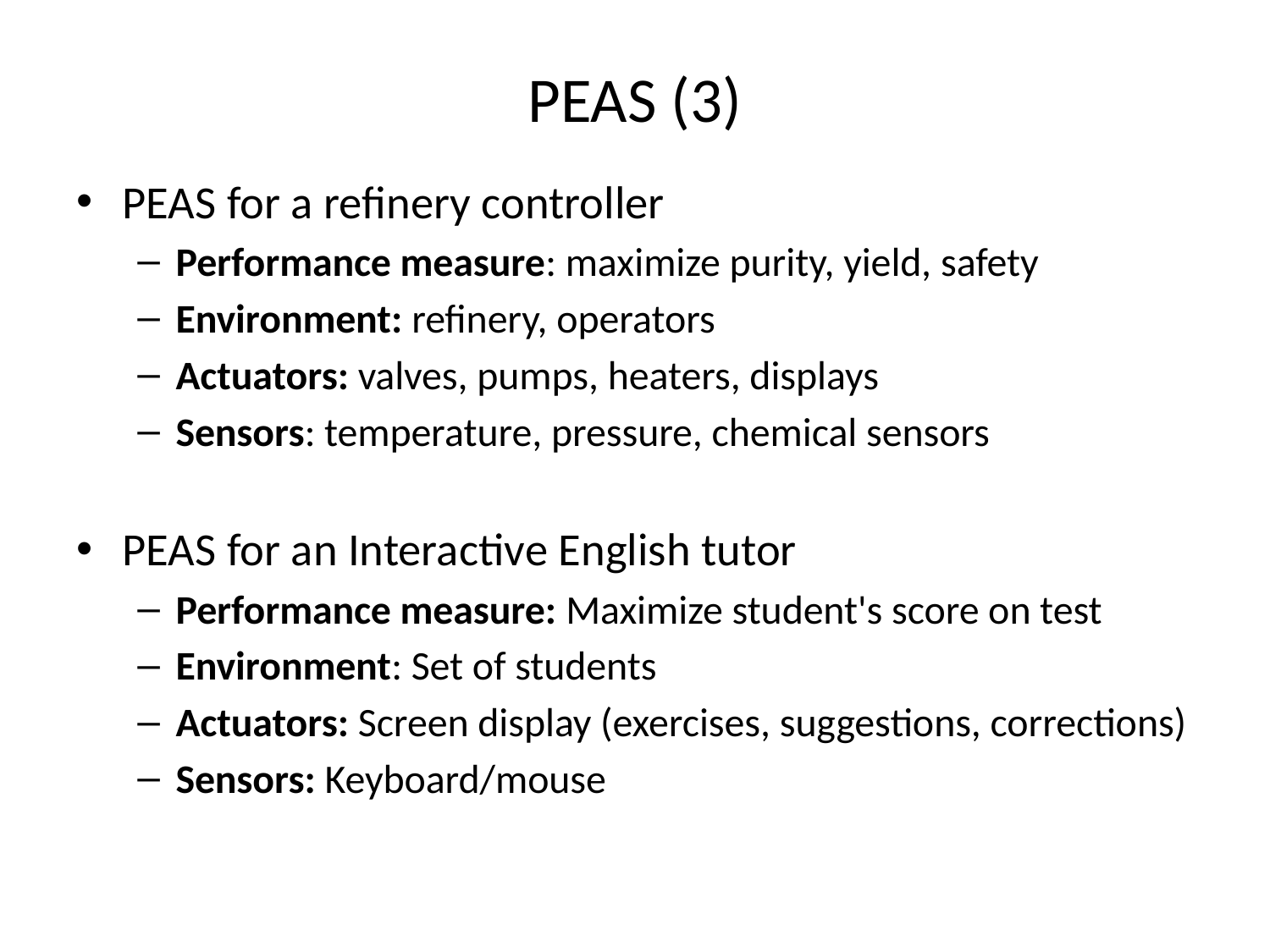

# PEAS (3)
PEAS for a refinery controller
Performance measure: maximize purity, yield, safety
Environment: refinery, operators
Actuators: valves, pumps, heaters, displays
Sensors: temperature, pressure, chemical sensors

PEAS for an Interactive English tutor
Performance measure: Maximize student's score on test
Environment: Set of students
Actuators: Screen display (exercises, suggestions, corrections)
Sensors: Keyboard/mouse